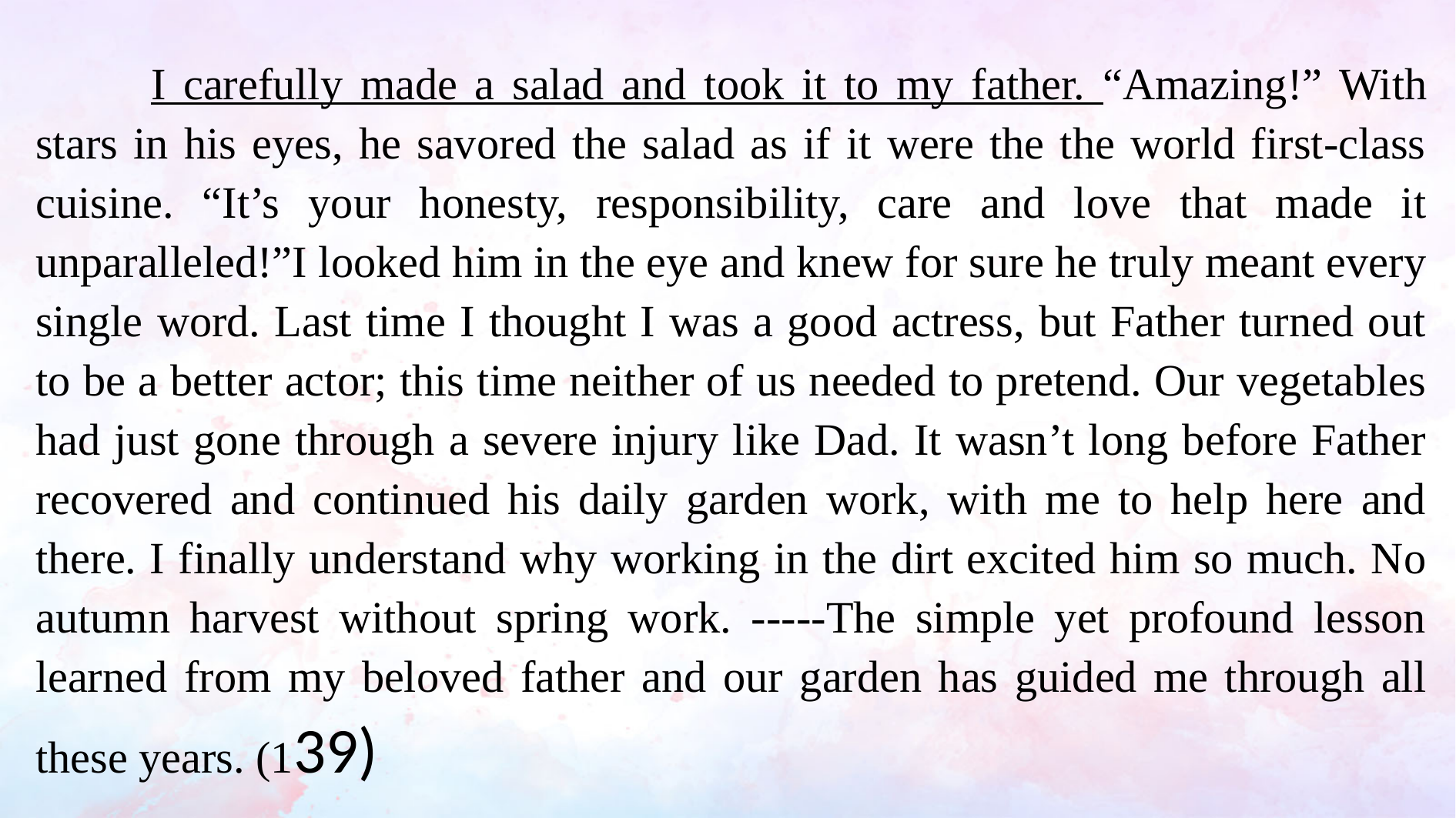

I carefully made a salad and took it to my father. “Amazing!” With stars in his eyes, he savored the salad as if it were the the world first-class cuisine. “It’s your honesty, responsibility, care and love that made it unparalleled!”I looked him in the eye and knew for sure he truly meant every single word. Last time I thought I was a good actress, but Father turned out to be a better actor; this time neither of us needed to pretend. Our vegetables had just gone through a severe injury like Dad. It wasn’t long before Father recovered and continued his daily garden work, with me to help here and there. I finally understand why working in the dirt excited him so much. No autumn harvest without spring work. -----The simple yet profound lesson learned from my beloved father and our garden has guided me through all these years. (139)